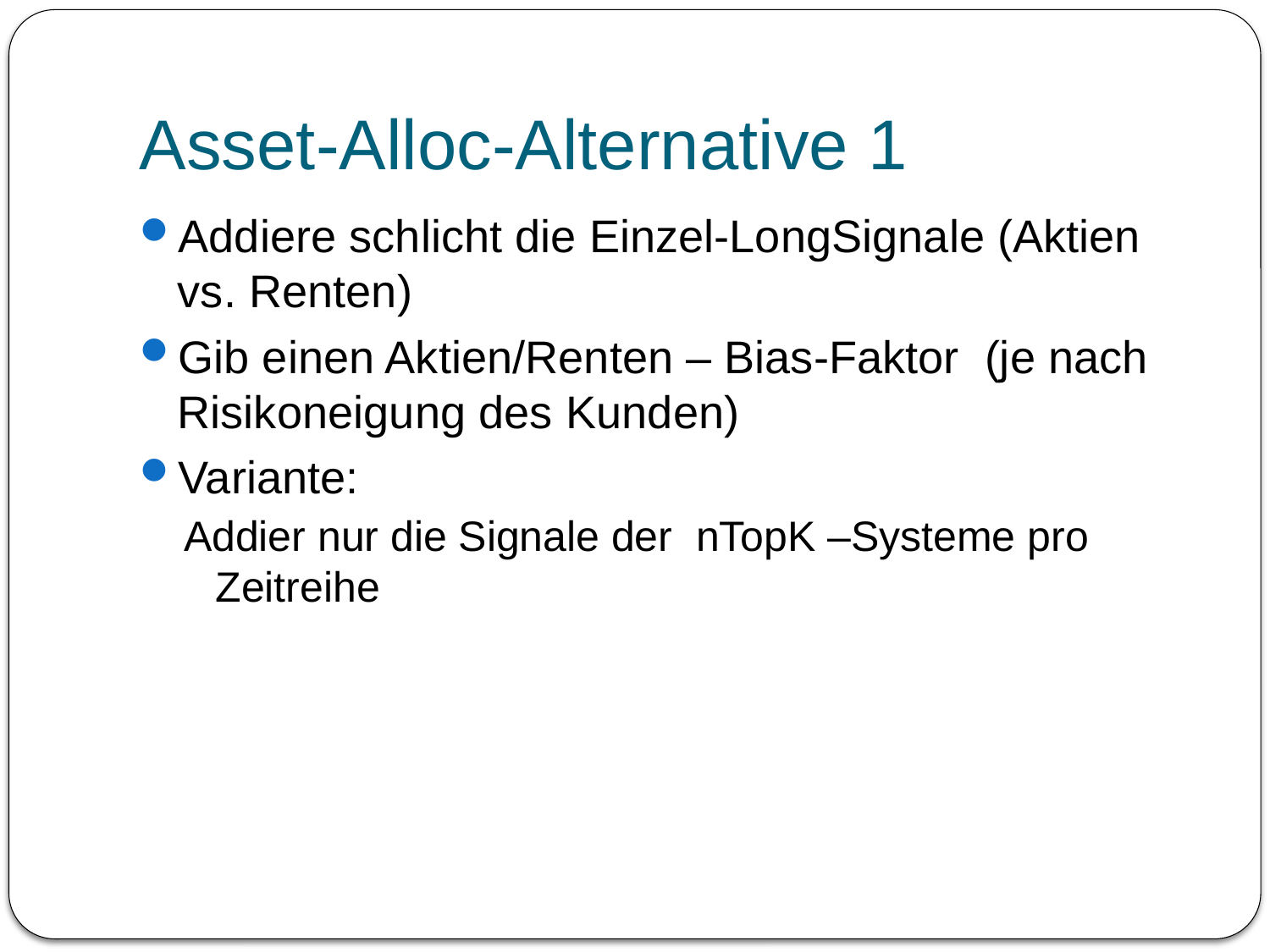

# Asset-Alloc-Alternative 1
Addiere schlicht die Einzel-LongSignale (Aktien vs. Renten)
Gib einen Aktien/Renten – Bias-Faktor  (je nach Risikoneigung des Kunden)
Variante:
Addier nur die Signale der  nTopK –Systeme pro Zeitreihe